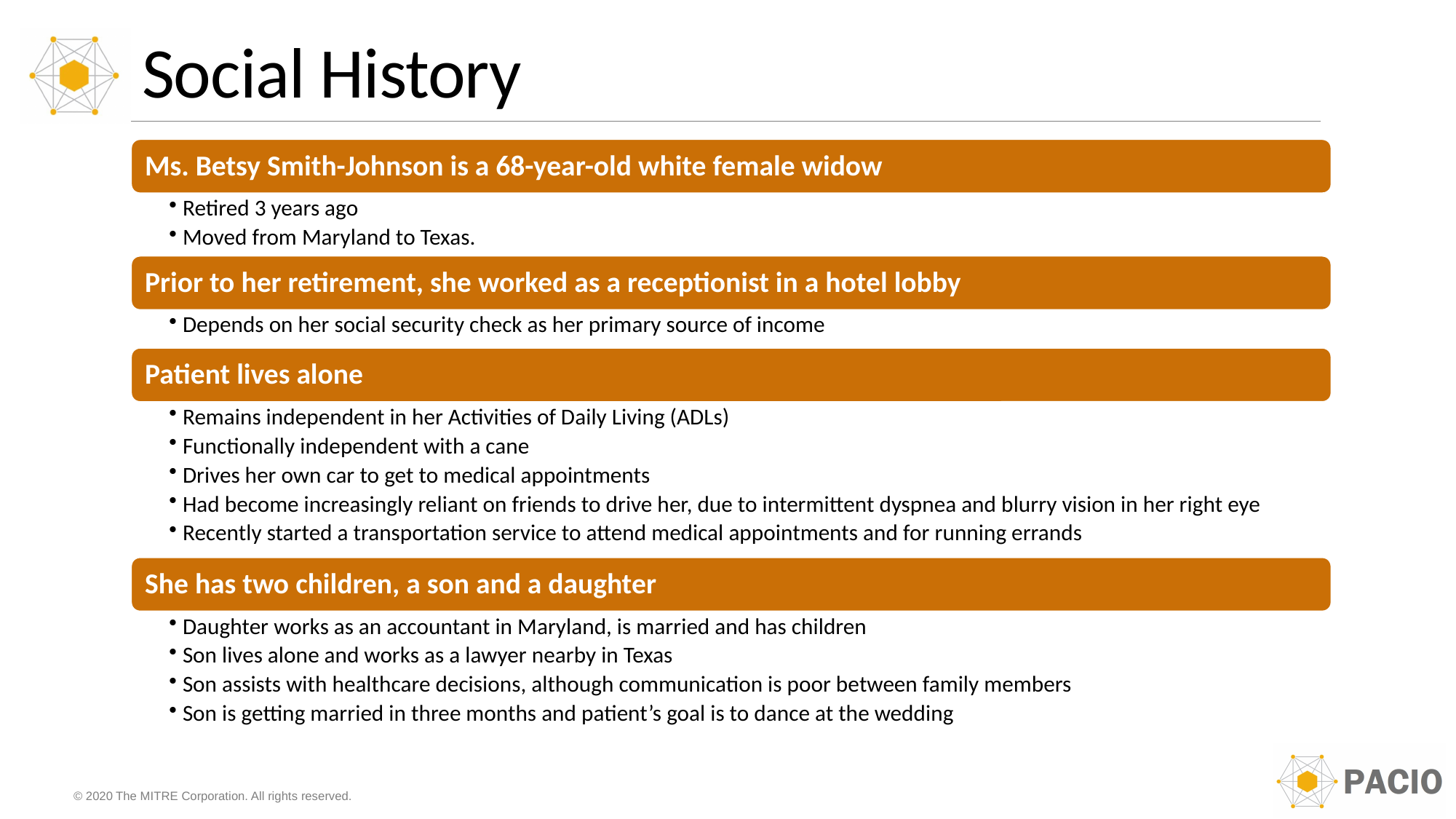

# Social History
Ms. Betsy Smith-Johnson is a 68-year-old white female widow
Retired 3 years ago
Moved from Maryland to Texas.
Prior to her retirement, she worked as a receptionist in a hotel lobby
Depends on her social security check as her primary source of income
Patient lives alone
Remains independent in her Activities of Daily Living (ADLs)
Functionally independent with a cane
Drives her own car to get to medical appointments
Had become increasingly reliant on friends to drive her, due to intermittent dyspnea and blurry vision in her right eye
Recently started a transportation service to attend medical appointments and for running errands
She has two children, a son and a daughter
Daughter works as an accountant in Maryland, is married and has children
Son lives alone and works as a lawyer nearby in Texas
Son assists with healthcare decisions, although communication is poor between family members
Son is getting married in three months and patient’s goal is to dance at the wedding